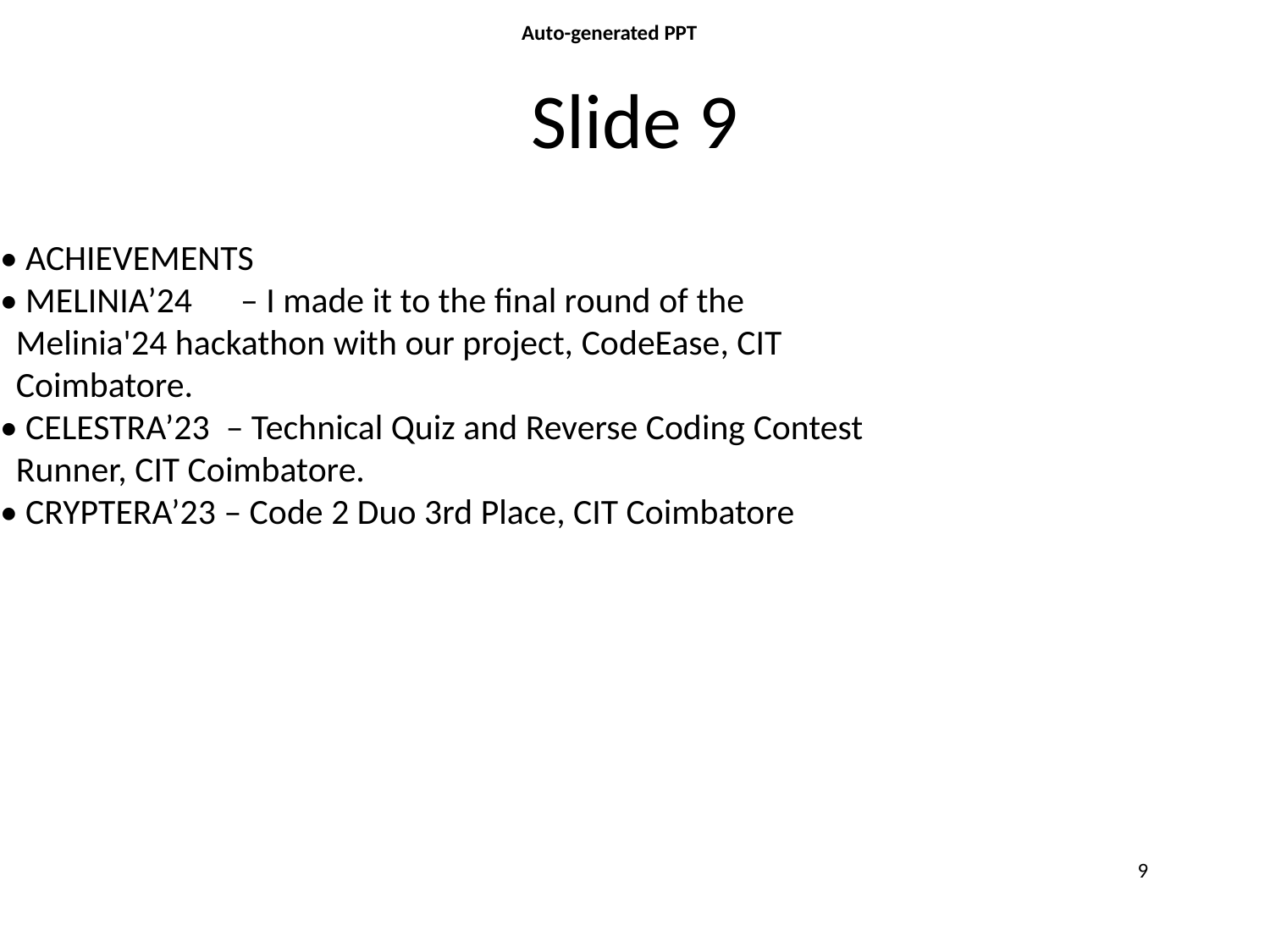

Auto-generated PPT
# Slide 9

• ACHIEVEMENTS
• MELINIA’24      – I made it to the final round of the
  Melinia'24 hackathon with our project, CodeEase, CIT
  Coimbatore.
• CELESTRA’23  – Technical Quiz and Reverse Coding Contest
  Runner, CIT Coimbatore.
• CRYPTERA’23 – Code 2 Duo 3rd Place, CIT Coimbatore

9